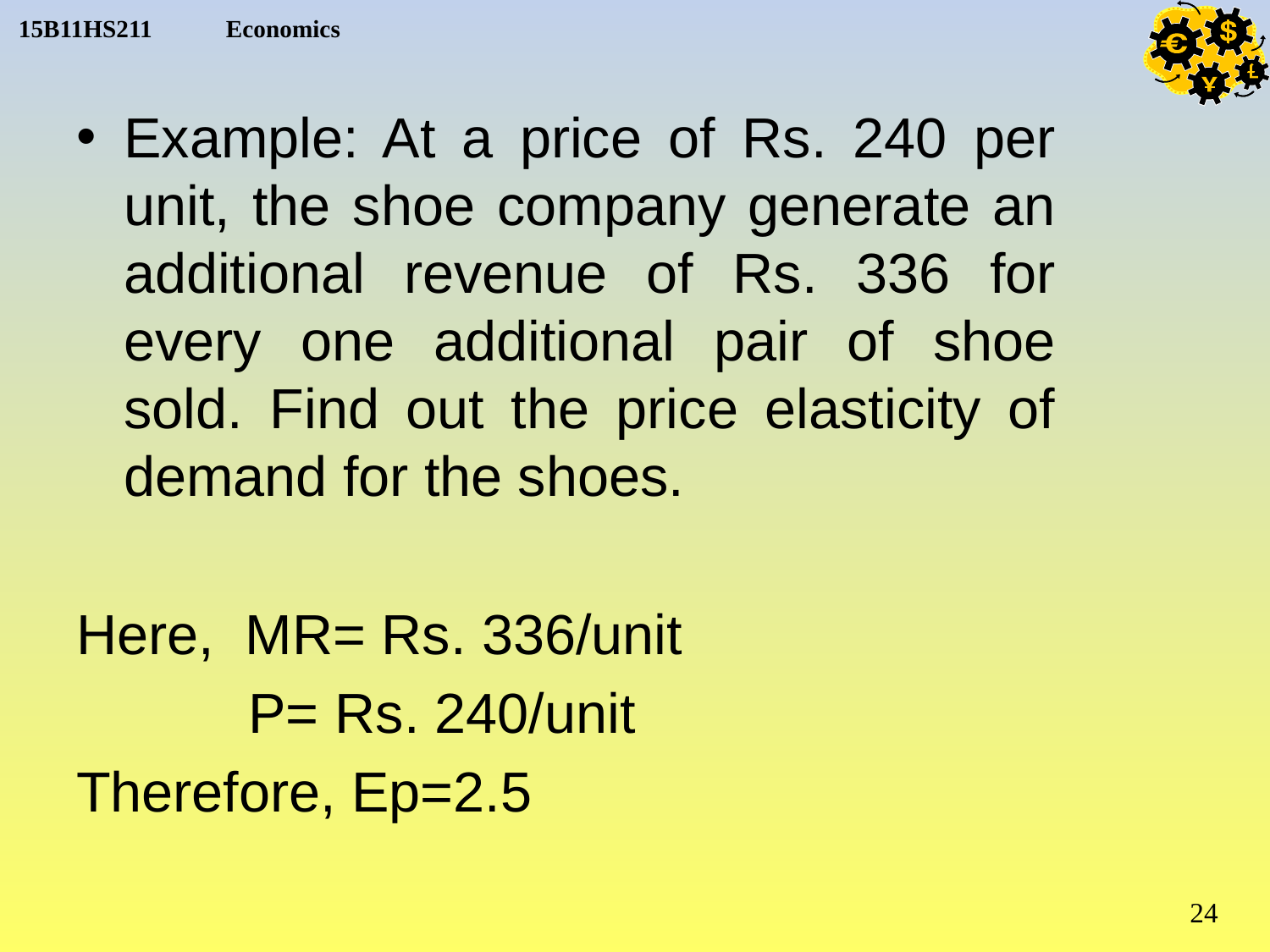

Example: At a price of Rs. 240 per unit, the shoe company generate an additional revenue of Rs. 336 for every one additional pair of shoe sold. Find out the price elasticity of demand for the shoes.

Here,  MR= Rs. 336/unit
           P= Rs. 240/unit
Therefore, Ep=2.5
24